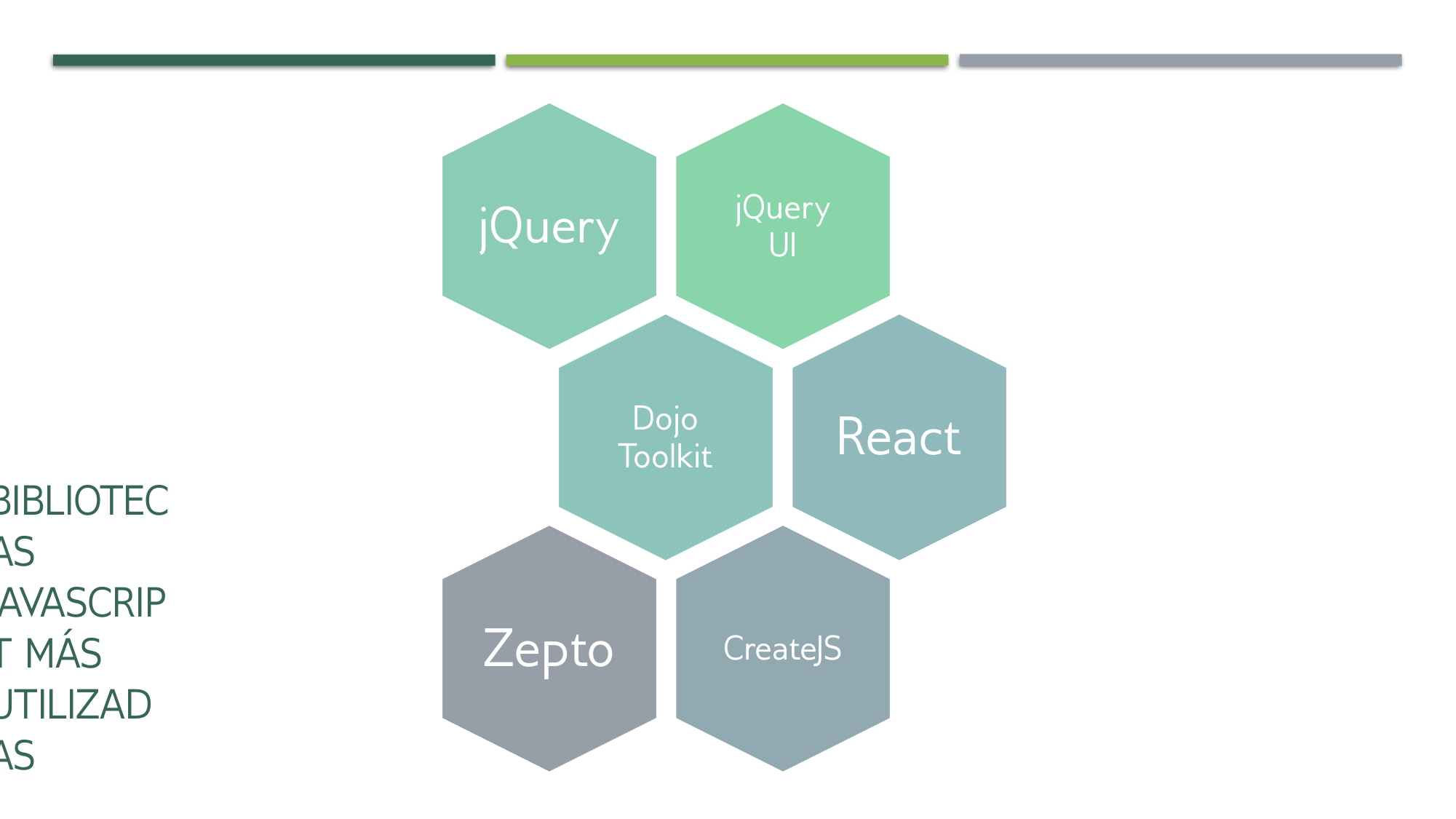

Bibliotecas JavaScript más utilizadas
jQuery UI

jQuery
Dojo Toolkit

React
CreateJS

Zepto